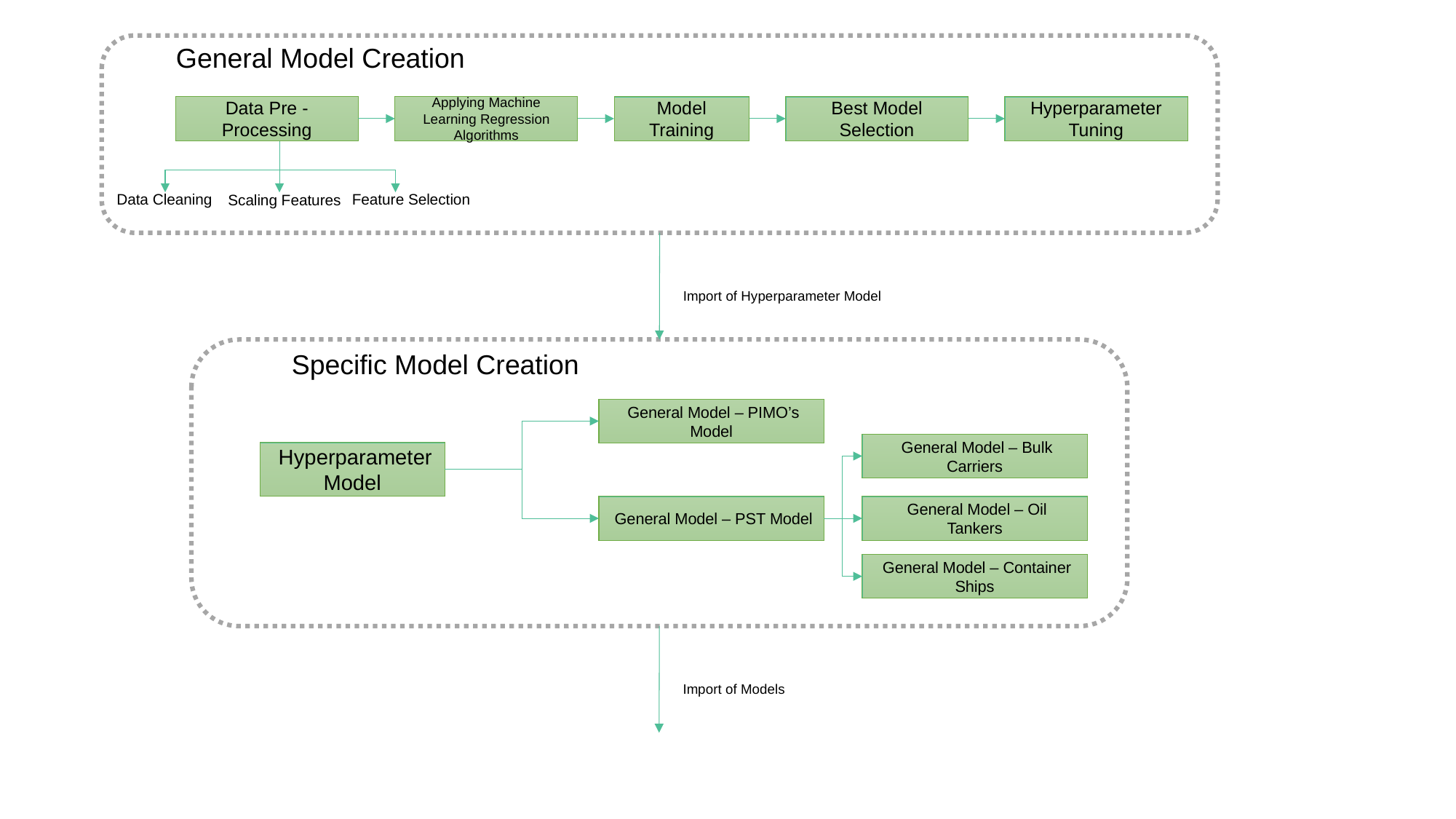

General Model Creation
Hyperparameter Tuning
Data Pre - Processing

Applying Machine Learning Regression Algorithms

Model Training
Best Model Selection
 Data Cleaning
 Feature Selection
 Scaling Features
Import of Hyperparameter Model

Specific Model Creation
 General Model – PIMO’s Model
 General Model – Bulk Carriers
 Hyperparameter Model
 General Model – PST Model
 General Model – Oil Tankers
 General Model – Container Ships
Import of Models